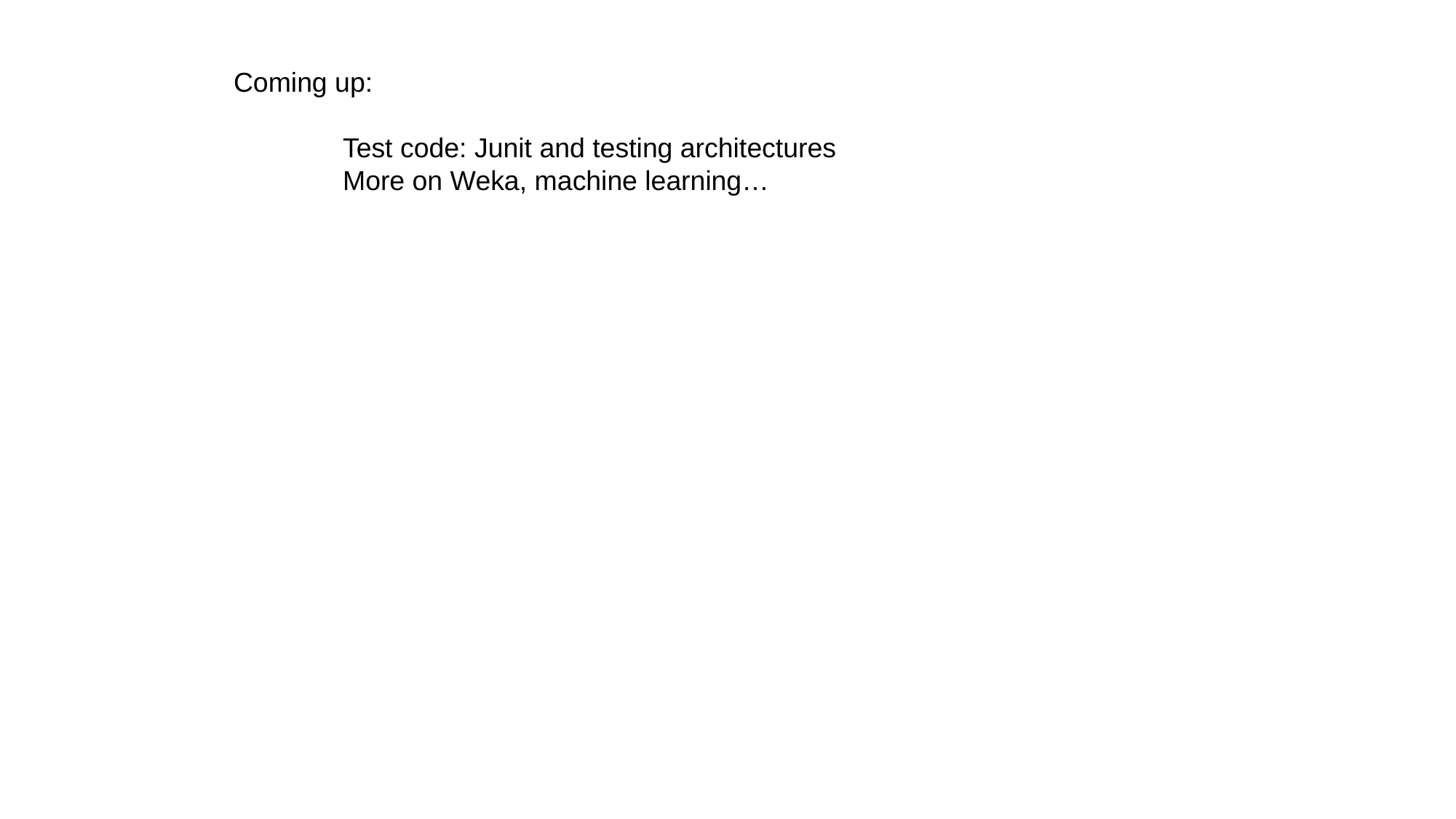

Coming up:

	Test code: Junit and testing architectures
	More on Weka, machine learning…